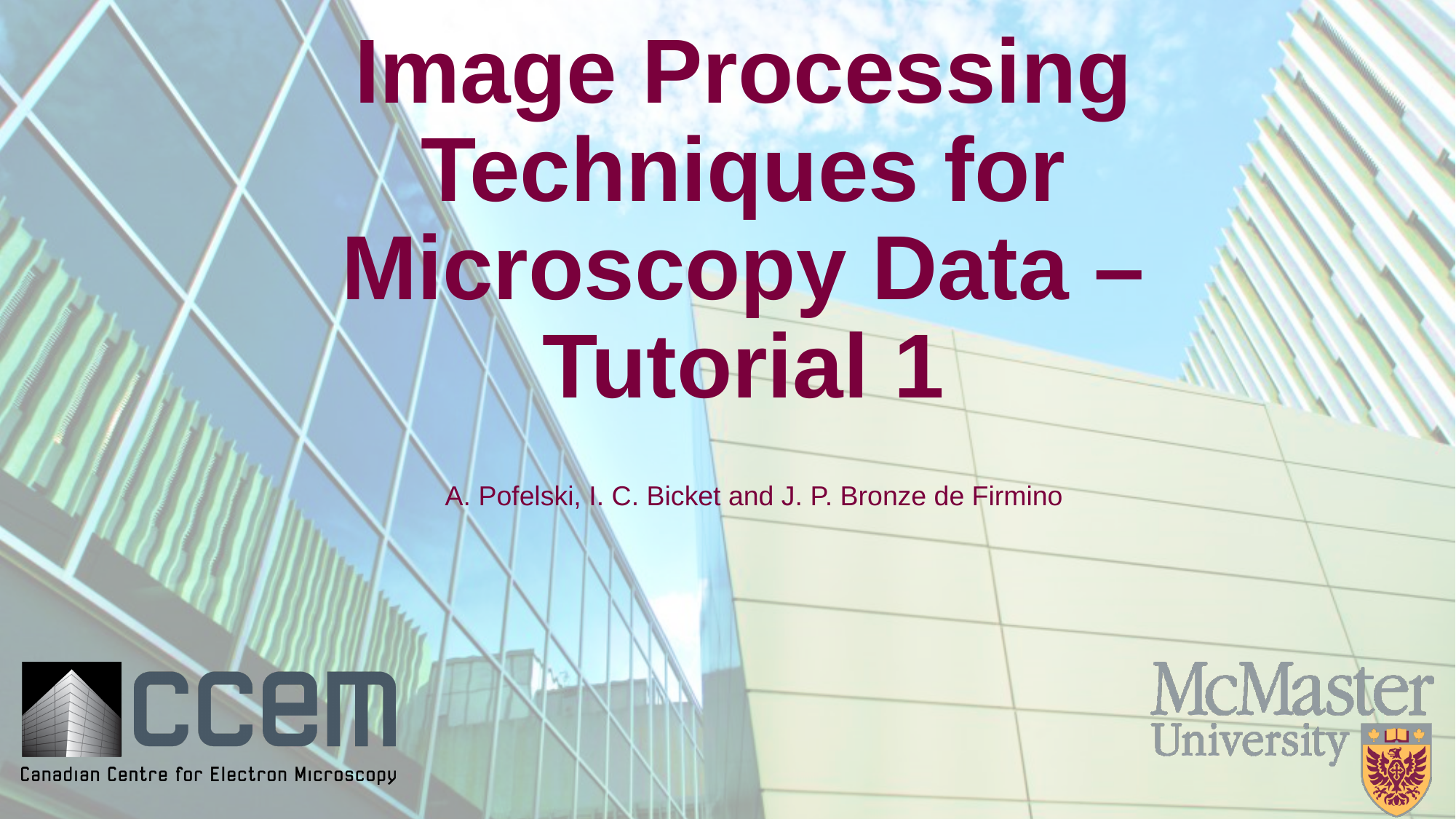

# Image Processing Techniques for Microscopy Data – Tutorial 1
A. Pofelski, I. C. Bicket and J. P. Bronze de Firmino